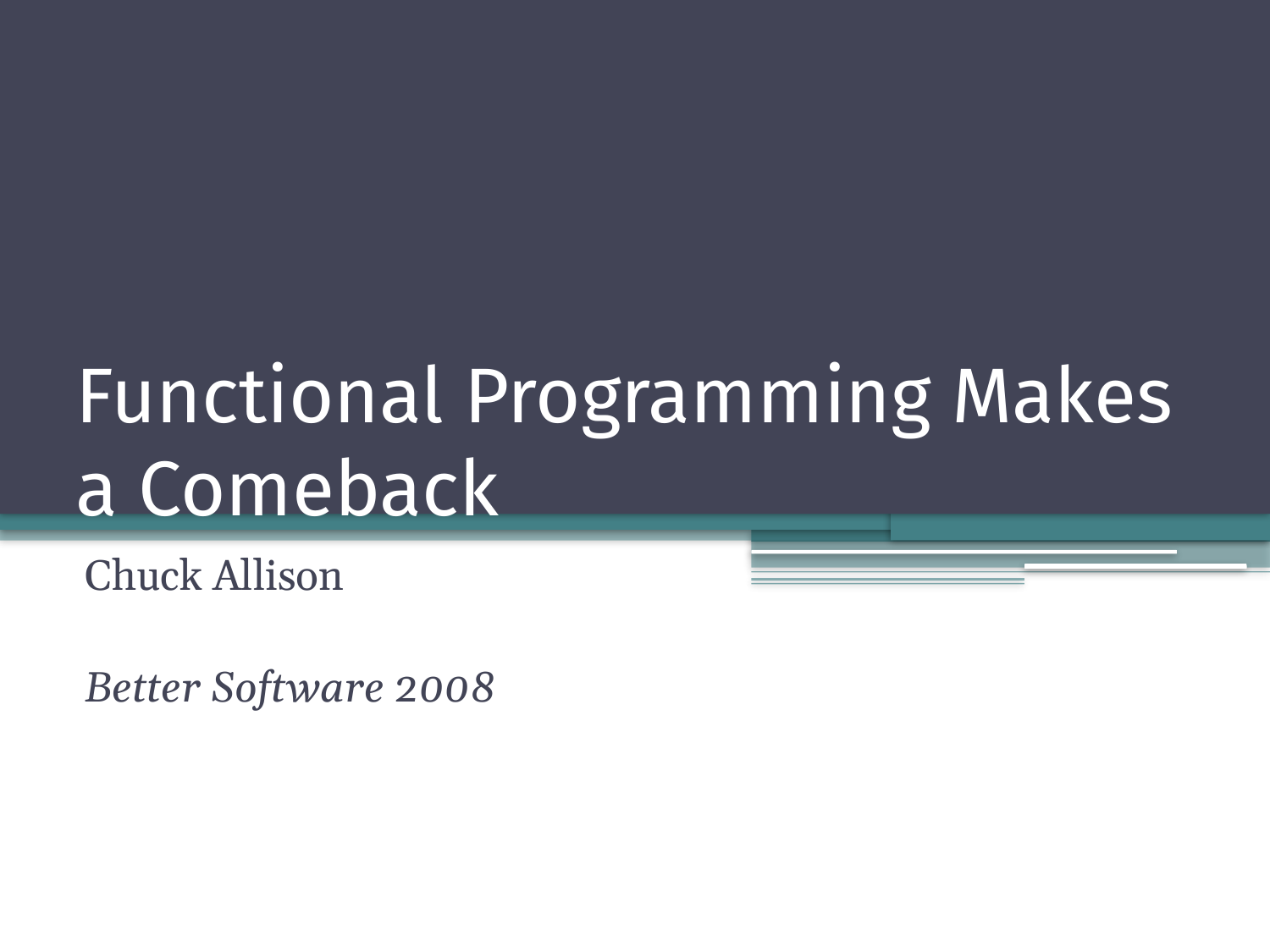

# Functional Programming Makes a Comeback
Chuck Allison

Better Software 2008